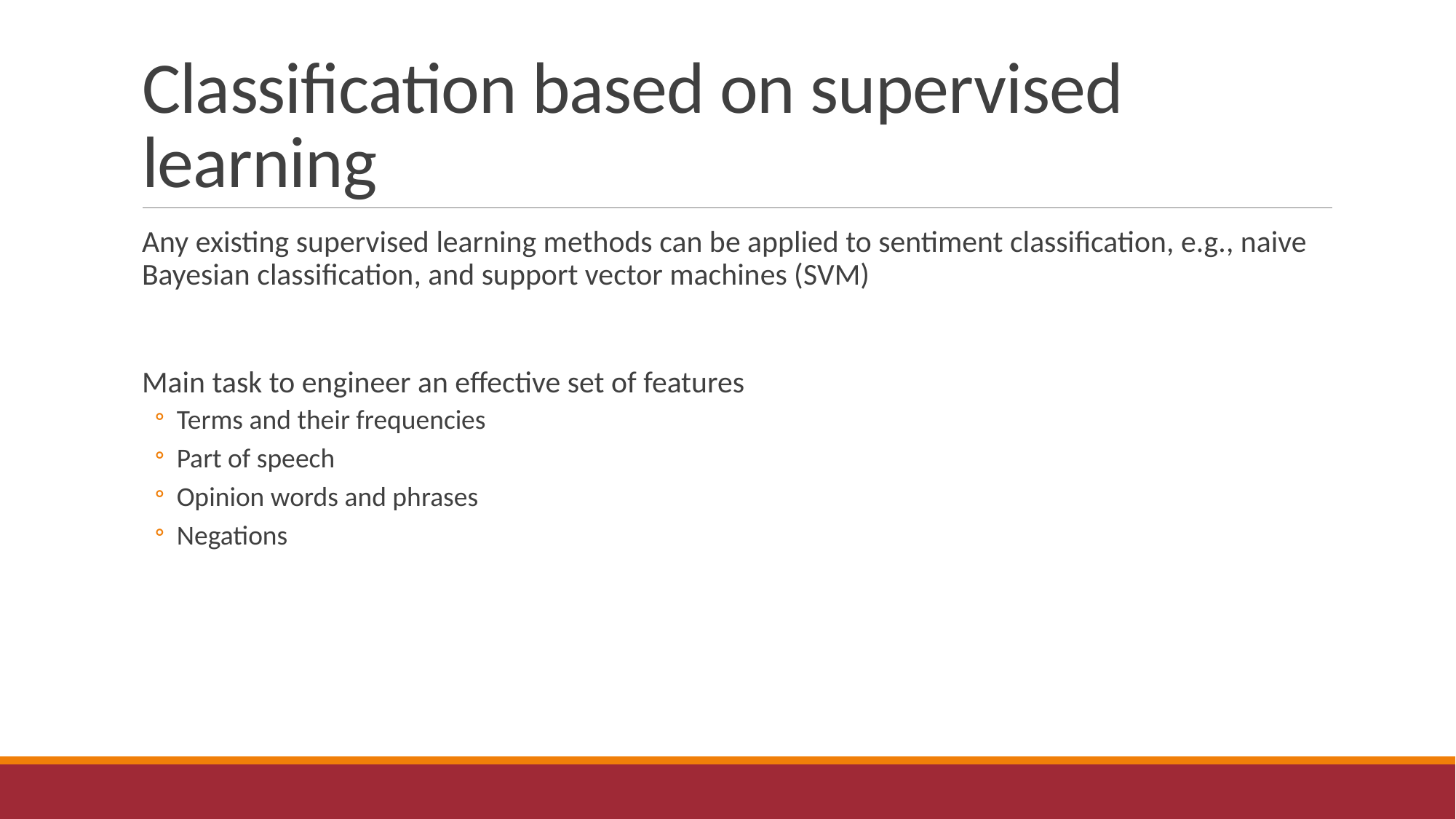

# Classification based on supervised learning
Any existing supervised learning methods can be applied to sentiment classification, e.g., naive Bayesian classification, and support vector machines (SVM)

Main task to engineer an effective set of features
Terms and their frequencies
Part of speech
Opinion words and phrases
Negations